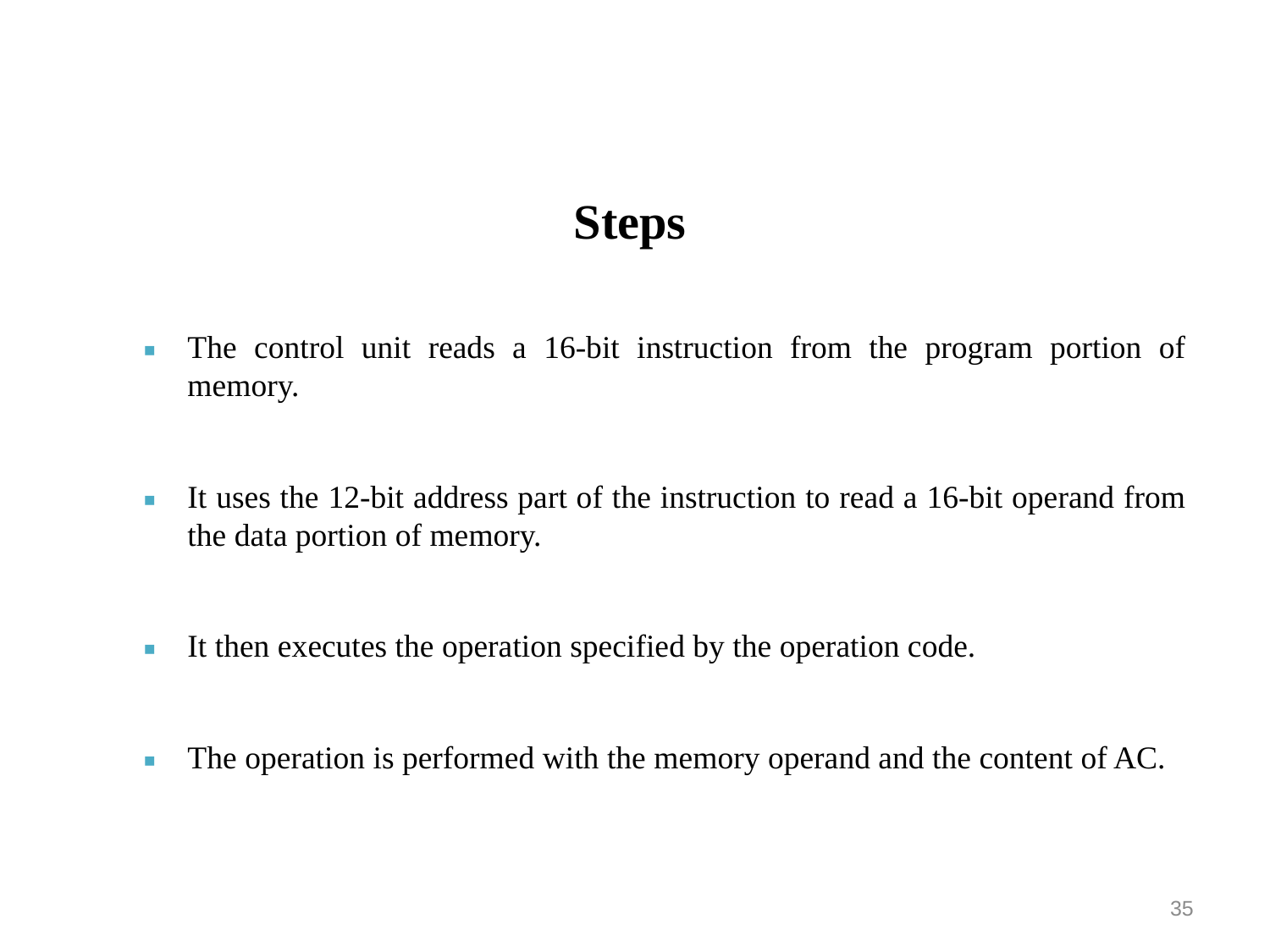

Steps
The control unit reads a 16-bit instruction from the program portion of memory.

It uses the 12-bit address part of the instruction to read a 16-bit operand from the data portion of memory.

It then executes the operation specified by the operation code.

The operation is performed with the memory operand and the content of AC.

35